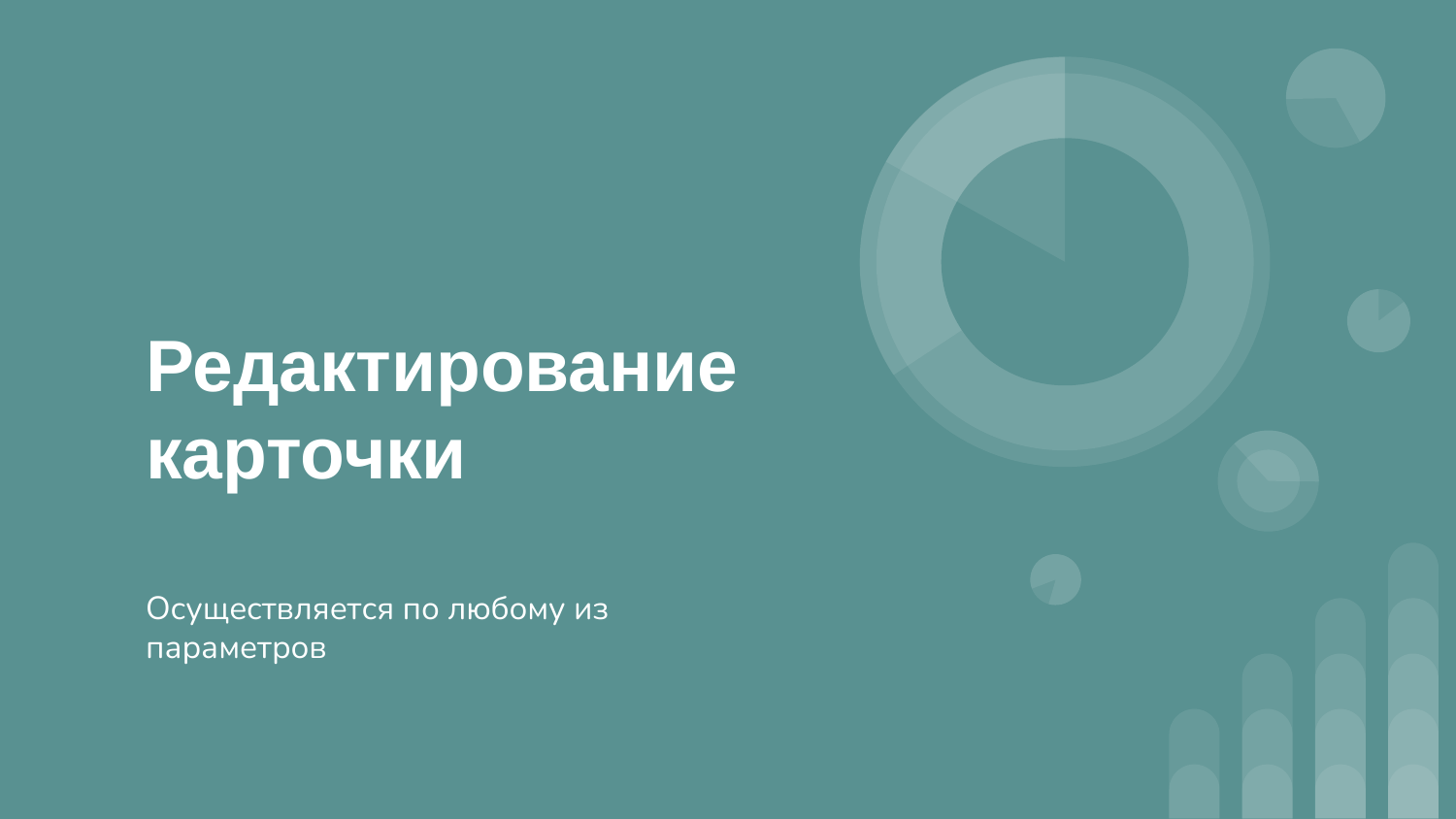

# Редактирование карточки
Осуществляется по любому из параметров